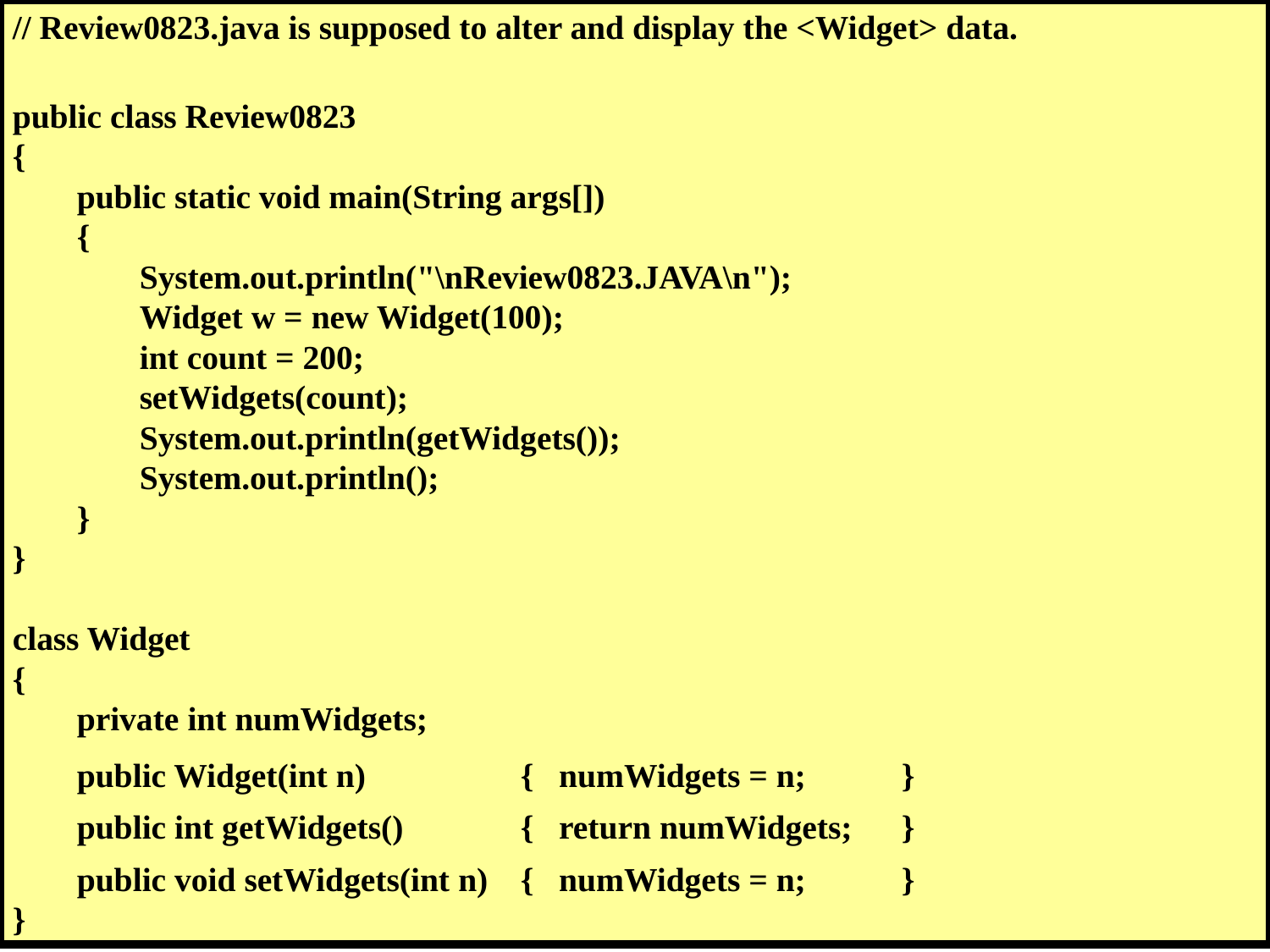

// Review0823.java is supposed to alter and display the <Widget> data.

public class Review0823
{
	public static void main(String args[])
	{
		System.out.println("\nReview0823.JAVA\n");
		Widget w = new Widget(100);
		int count = 200;
		setWidgets(count);
		System.out.println(getWidgets());
		System.out.println();
	}
}

class Widget
{
	private int numWidgets;
	public Widget(int n)			{   numWidgets = n;   		}
	public int getWidgets()		{   return numWidgets;   	}
	public void setWidgets(int n)	{   numWidgets = n;  		}
}